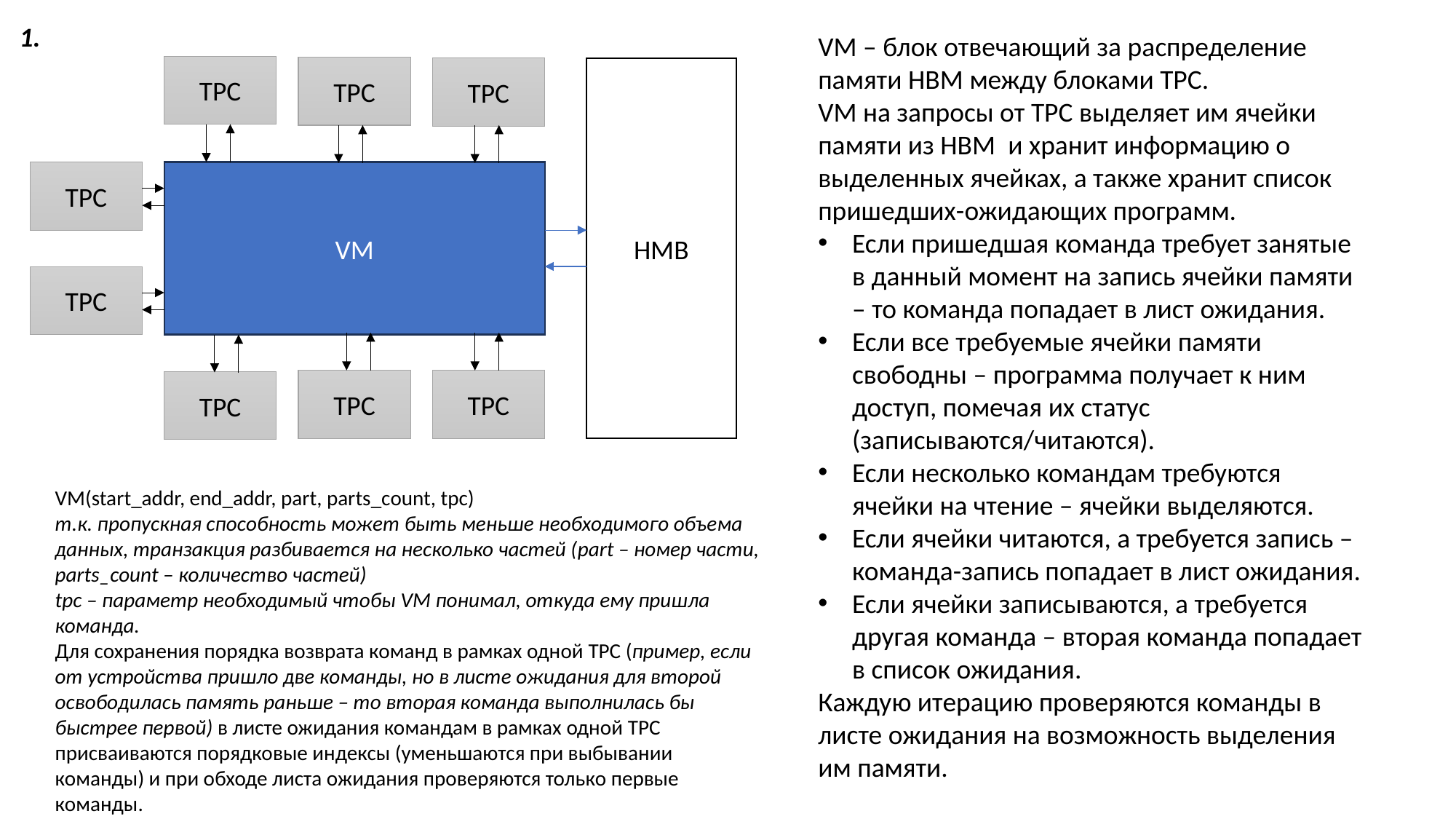

1.
VM – блок отвечающий за распределение памяти HBM между блоками TPC.
VM на запросы от TPC выделяет им ячейки памяти из HBM  и хранит информацию о выделенных ячейках, а также хранит список пришедших-ожидающих программ.
Если пришедшая команда требует занятые в данный момент на запись ячейки памяти – то команда попадает в лист ожидания.
Если все требуемые ячейки памяти свободны – программа получает к ним доступ, помечая их статус (записываются/читаются).
Если несколько командам требуются ячейки на чтение – ячейки выделяются.
Если ячейки читаются, а требуется запись – команда-запись попадает в лист ожидания.
Если ячейки записываются, а требуется другая команда – вторая команда попадает в список ожидания.
Каждую итерацию проверяются команды в листе ожидания на возможность выделения им памяти.

TPC
TPC
TPC
HMB
TPC
VM
TPC
TPC
TPC
TPC
VM(start_addr, end_addr, part, parts_count, tpc)
т.к. пропускная способность может быть меньше необходимого объема данных, транзакция разбивается на несколько частей (part – номер части, parts_count – количество частей)
tpc – параметр необходимый чтобы VM понимал, откуда ему пришла команда.
Для сохранения порядка возврата команд в рамках одной TPC (пример, если от устройства пришло две команды, но в листе ожидания для второй освободилась память раньше – то вторая команда выполнилась бы быстрее первой) в листе ожидания командам в рамках одной TPC присваиваются порядковые индексы (уменьшаются при выбывании команды) и при обходе листа ожидания проверяются только первые команды.